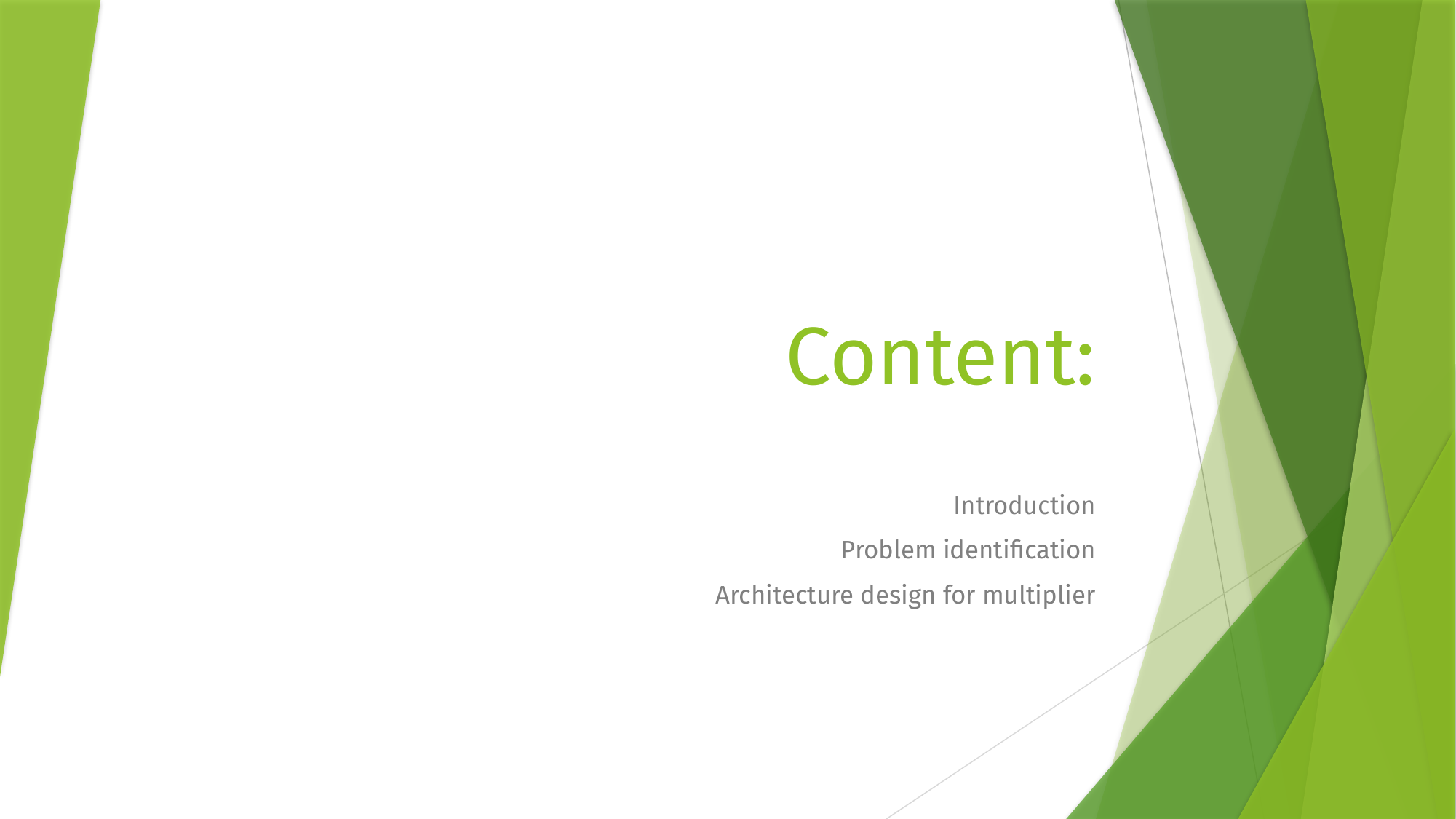

# Content:
Introduction
Problem identification
Architecture design for multiplier